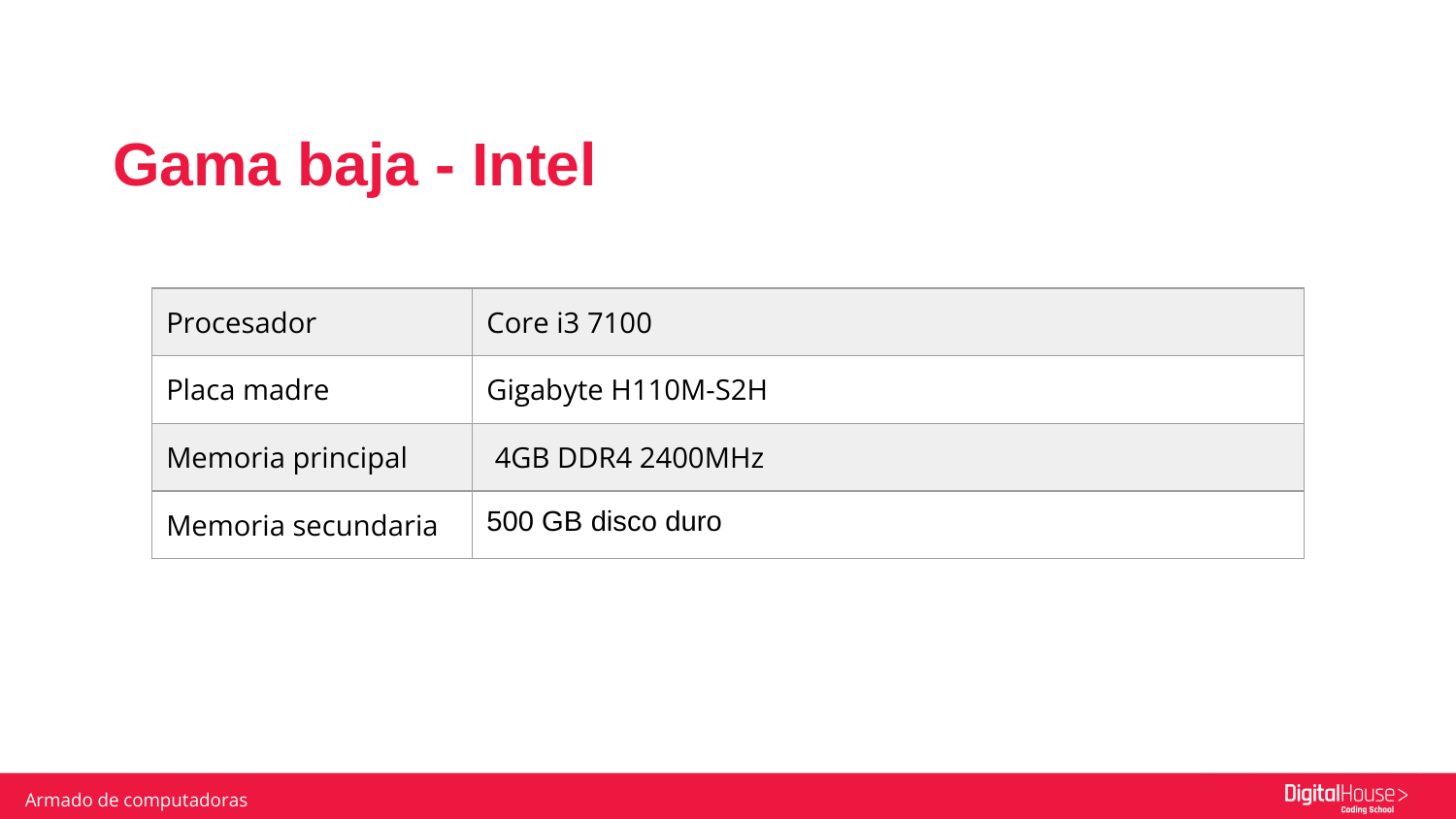

Gama baja - Intel

| Procesador | Core i3 7100 |
| --- | --- |
| Placa madre | Gigabyte H110M-S2H |
| Memoria principal | 4GB DDR4 2400MHz |
| Memoria secundaria | 500 GB disco duro |